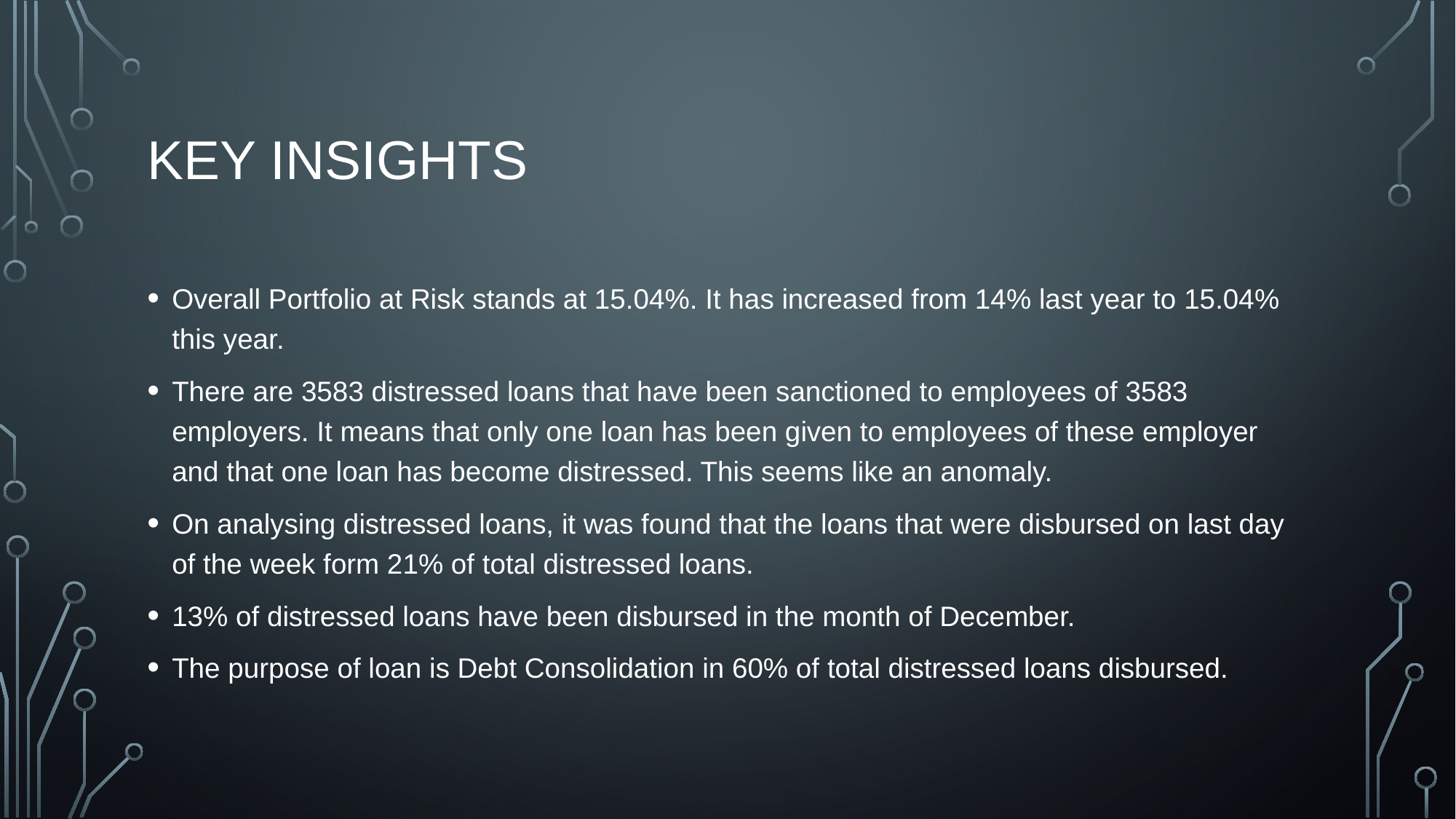

# KEY INSIGHTS
Overall Portfolio at Risk stands at 15.04%. It has increased from 14% last year to 15.04% this year.
There are 3583 distressed loans that have been sanctioned to employees of 3583 employers. It means that only one loan has been given to employees of these employer and that one loan has become distressed. This seems like an anomaly.
On analysing distressed loans, it was found that the loans that were disbursed on last day of the week form 21% of total distressed loans.
13% of distressed loans have been disbursed in the month of December.
The purpose of loan is Debt Consolidation in 60% of total distressed loans disbursed.